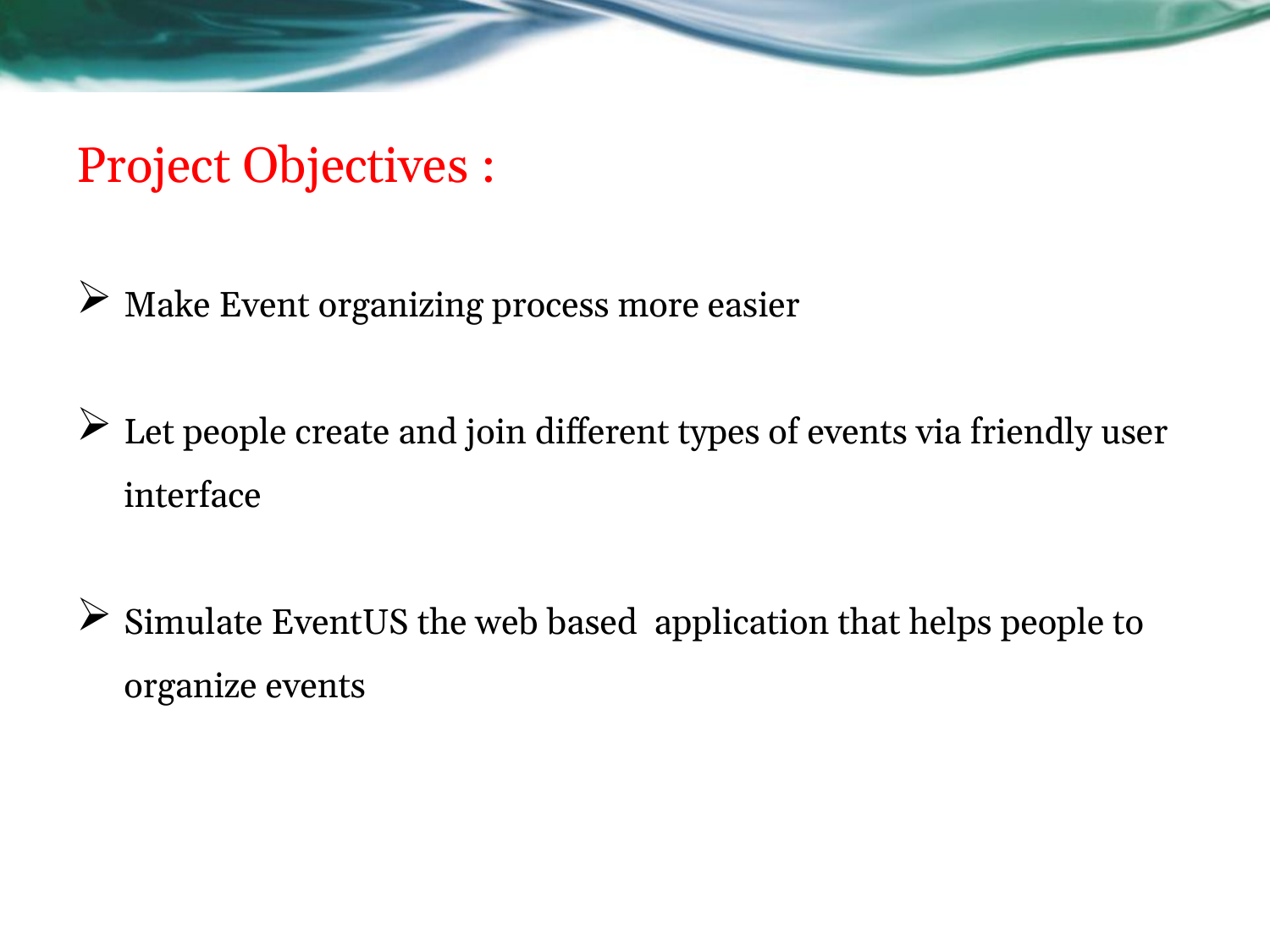

# Project Objectives :
Make Event organizing process more easier

Let people create and join different types of events via friendly user interface

Simulate EventUS the web based  application that helps people to organize events